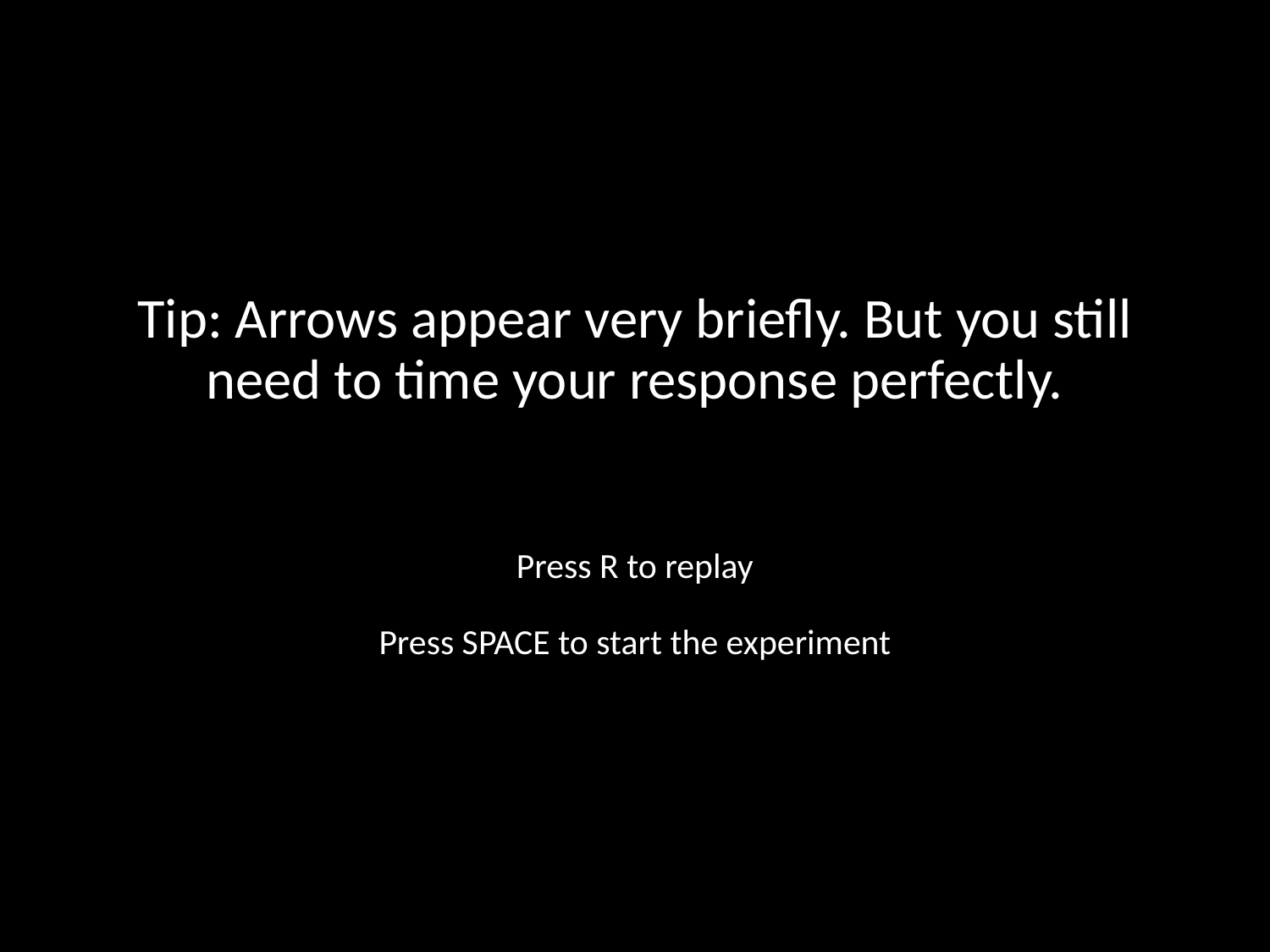

# Tip: Arrows appear very briefly. But you still need to time your response perfectly. Press R to replay Press SPACE to start the experiment